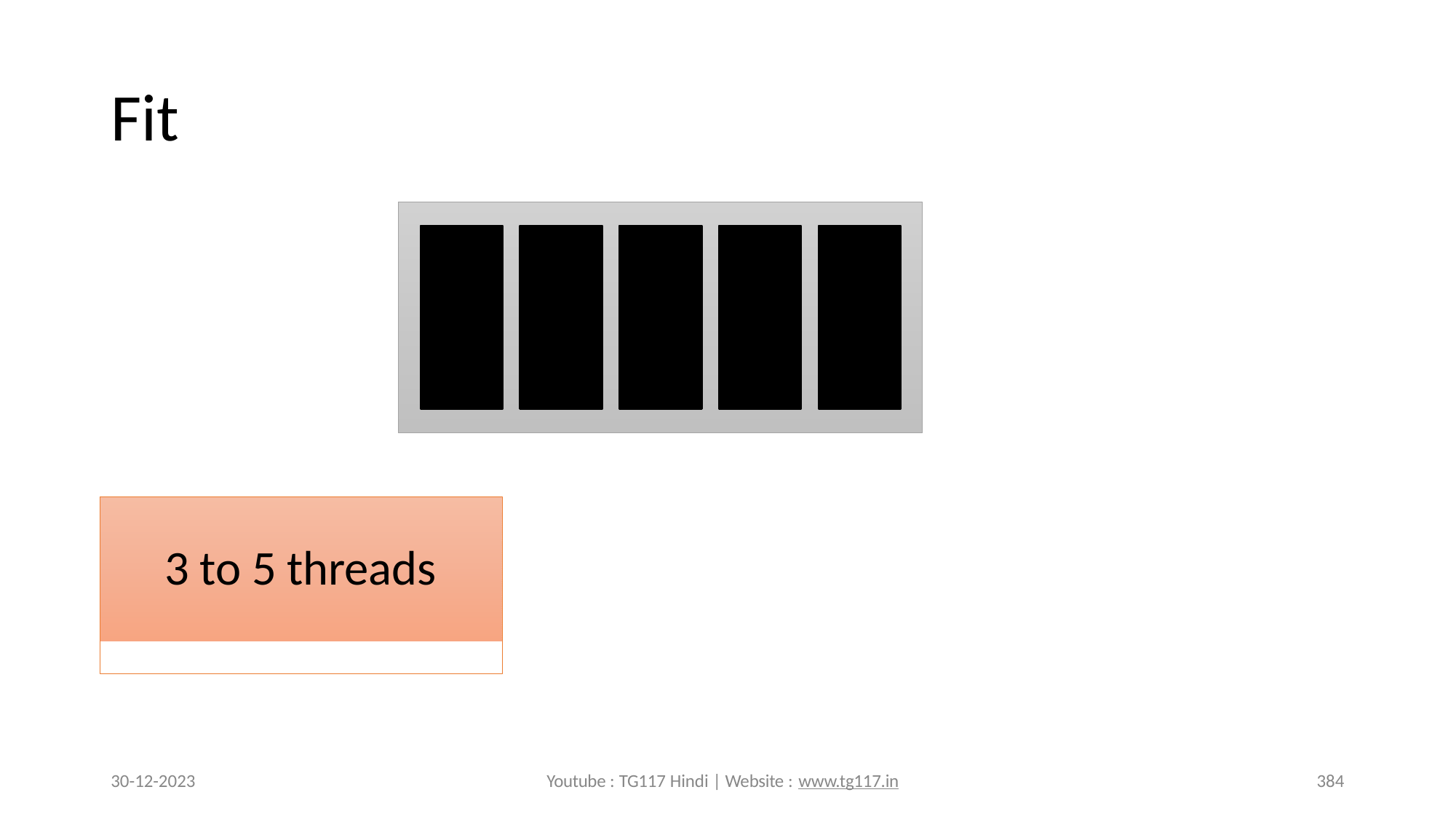

Fit

# 3 to 5 threads
30-12-2023
Youtube : TG117 Hindi | Website : www.tg117.in
384